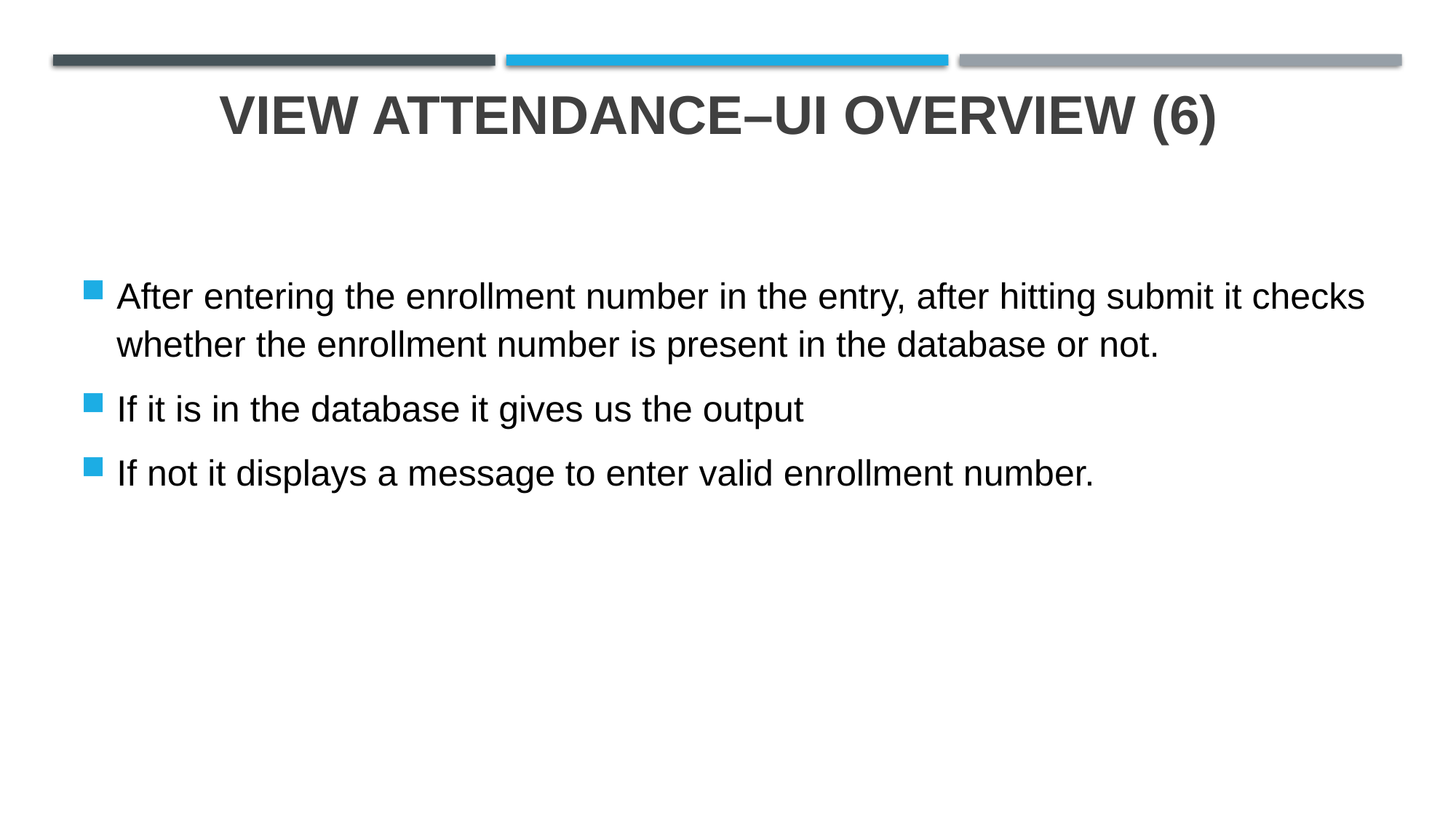

# View attendance–ui overview (6)
After entering the enrollment number in the entry, after hitting submit it checks whether the enrollment number is present in the database or not.
If it is in the database it gives us the output
If not it displays a message to enter valid enrollment number.